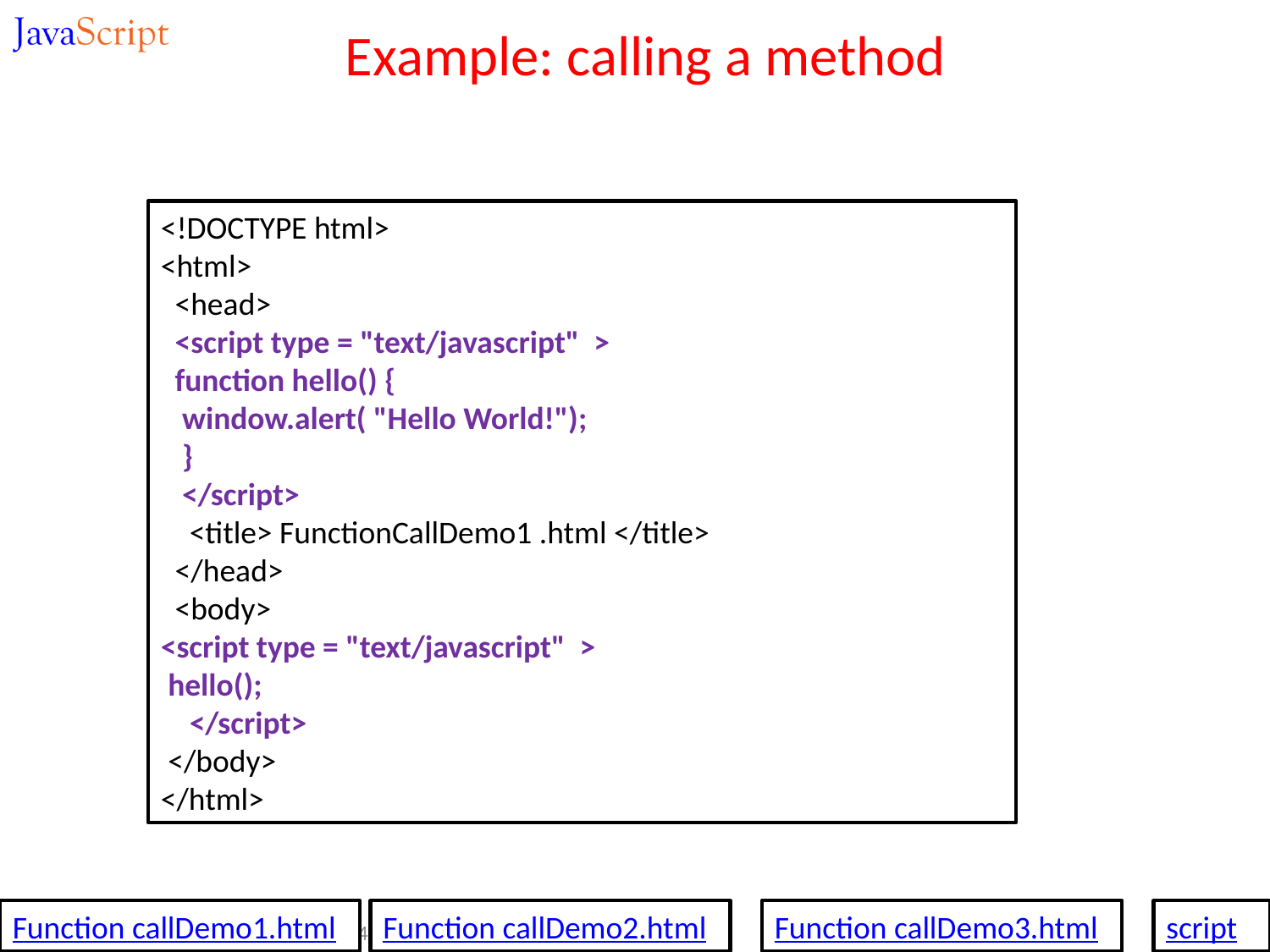

Example: calling a method
<!DOCTYPE html>
<html>
  <head>
  <script type = "text/javascript"  >
  function hello() {
   window.alert( "Hello World!");
   }
   </script>
    <title> FunctionCallDemo1 .html </title>
  </head>
  <body>
<script type = "text/javascript"  >
 hello();
    </script>
 </body>
</html>
30
30
Function callDemo1.html
Function callDemo2.html
Function callDemo3.html
script